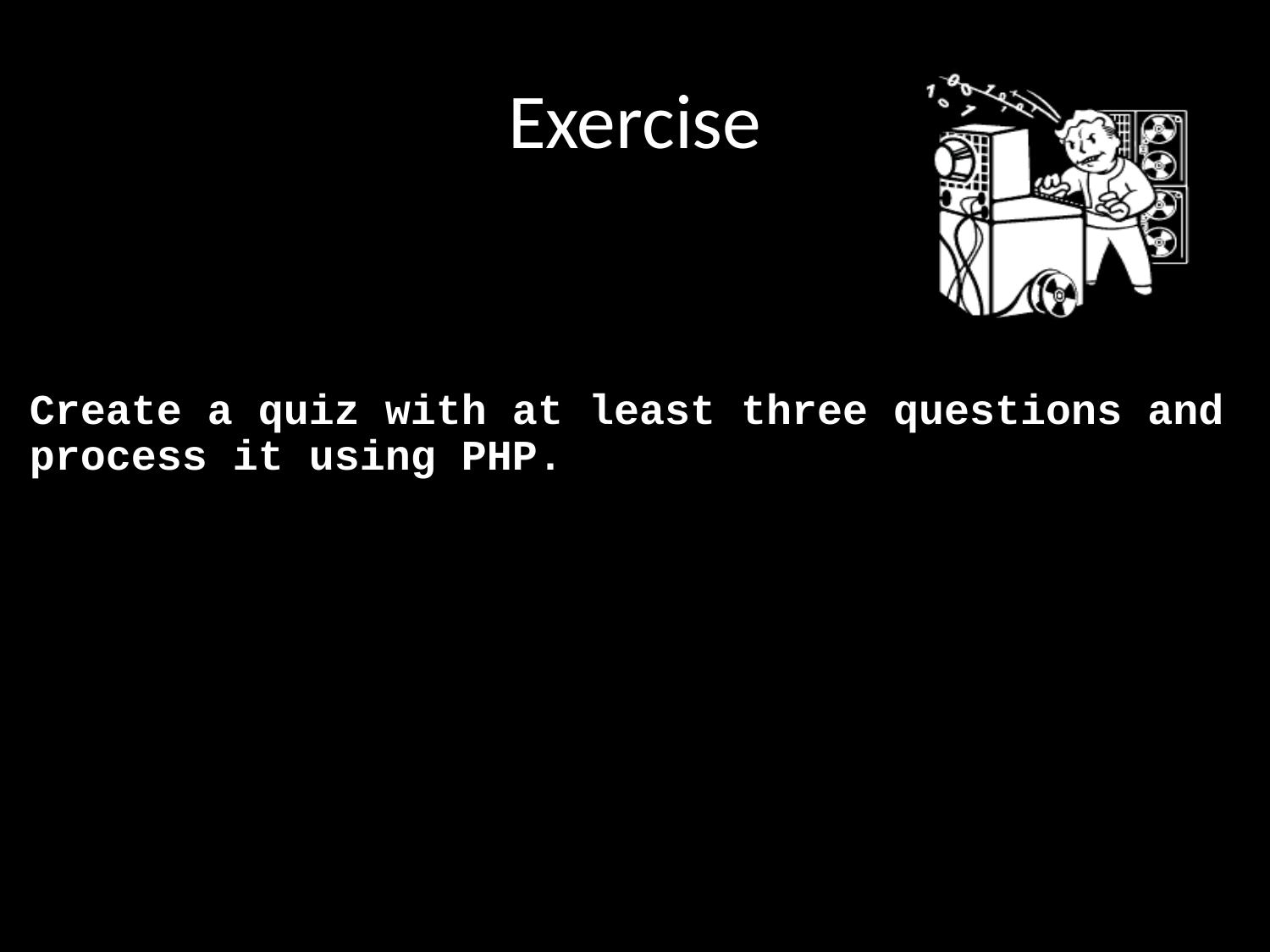

# Exercise

Create a quiz with at least three questions and process it using PHP.